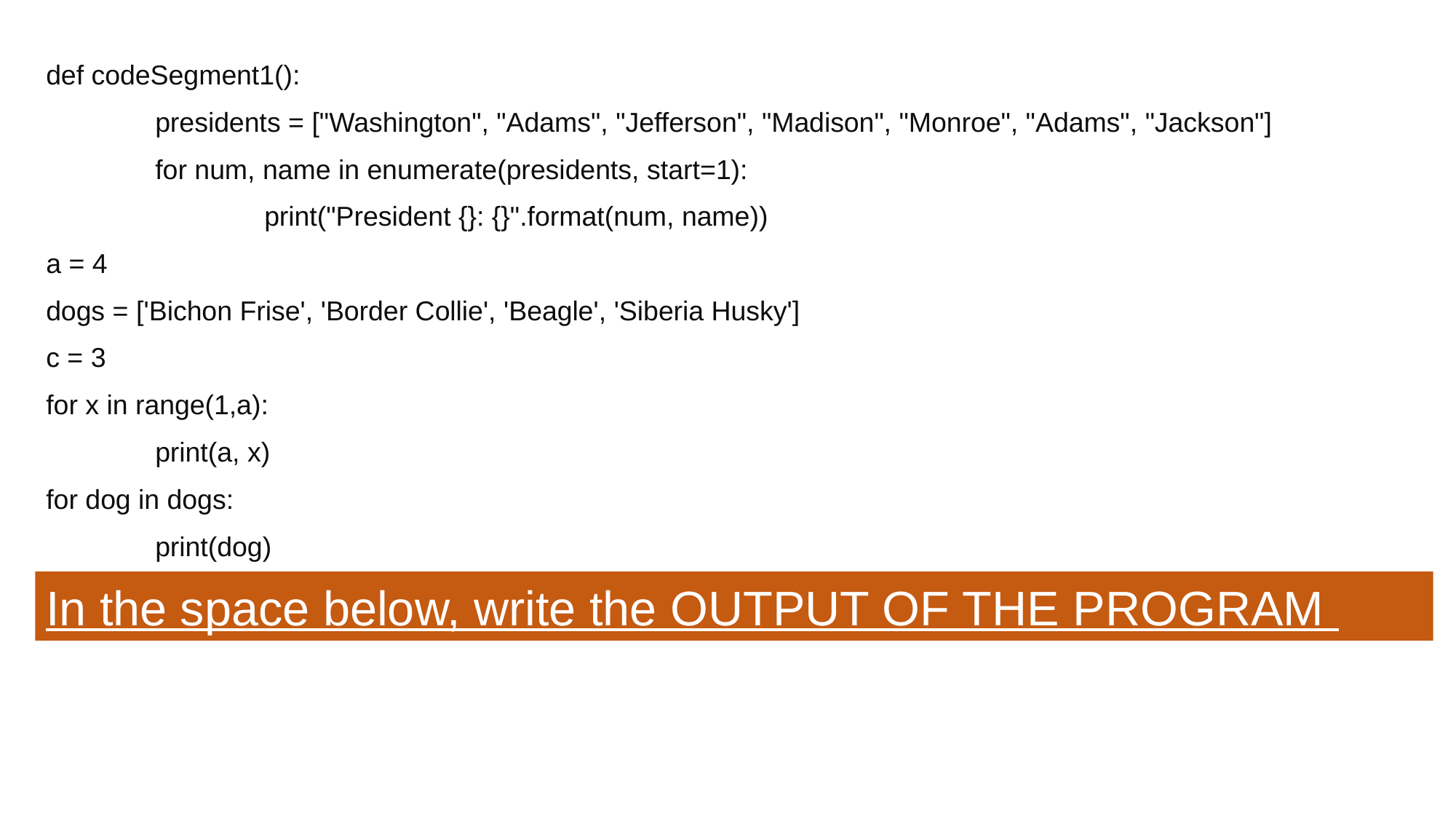

def codeSegment1():
    	presidents = ["Washington", "Adams", "Jefferson", "Madison", "Monroe", "Adams", "Jackson"]
    	for num, name in enumerate(presidents, start=1):
        		print("President {}: {}".format(num, name))
a = 4
dogs = ['Bichon Frise', 'Border Collie', 'Beagle', 'Siberia Husky']
c = 3
for x in range(1,a):
    	print(a, x)
for dog in dogs:
    	print(dog)
In the space below, write the OUTPUT OF THE PROGRAM